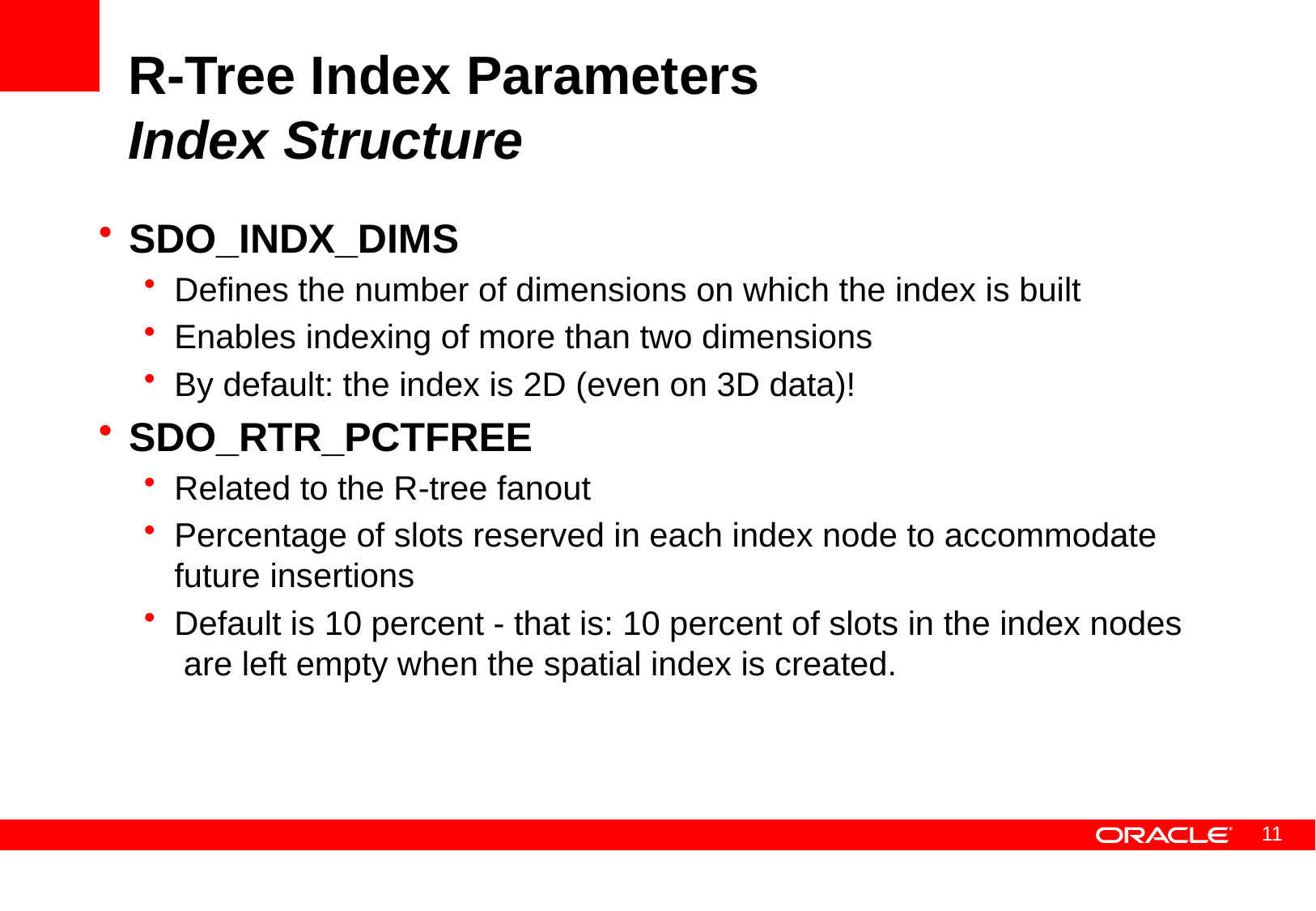

# R-Tree Index Parameters Index Structure
SDO_INDX_DIMS
Defines the number of dimensions on which the index is built
Enables indexing of more than two dimensions
By default: the index is 2D (even on 3D data)!
SDO_RTR_PCTFREE
Related to the R-tree fanout
Percentage of slots reserved in each index node to accommodate future insertions
Default is 10 percent - that is: 10 percent of slots in the index nodes  are left empty when the spatial index is created.